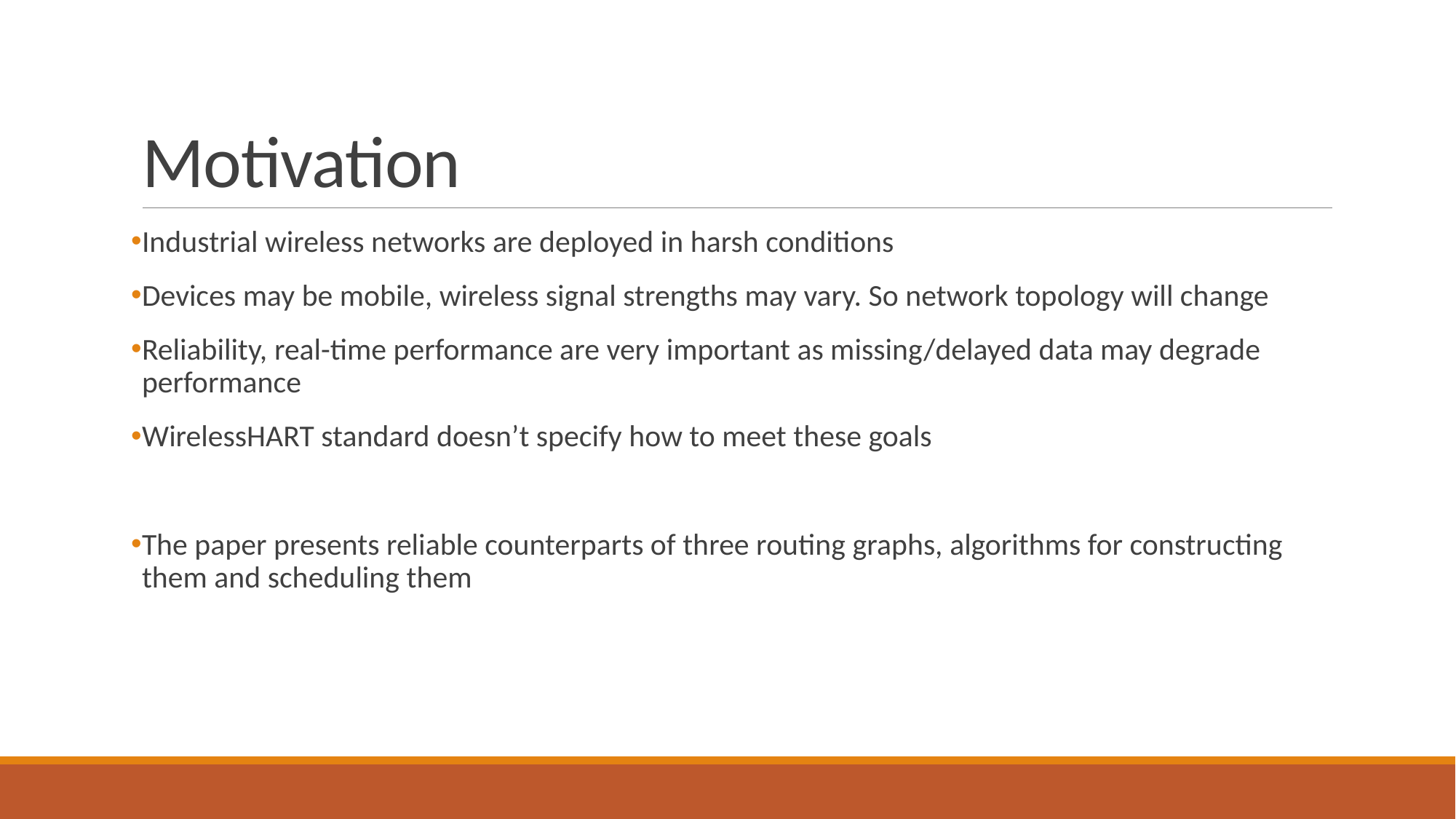

# Motivation
Industrial wireless networks are deployed in harsh conditions
Devices may be mobile, wireless signal strengths may vary. So network topology will change
Reliability, real-time performance are very important as missing/delayed data may degrade performance
WirelessHART standard doesn’t specify how to meet these goals

The paper presents reliable counterparts of three routing graphs, algorithms for constructing them and scheduling them